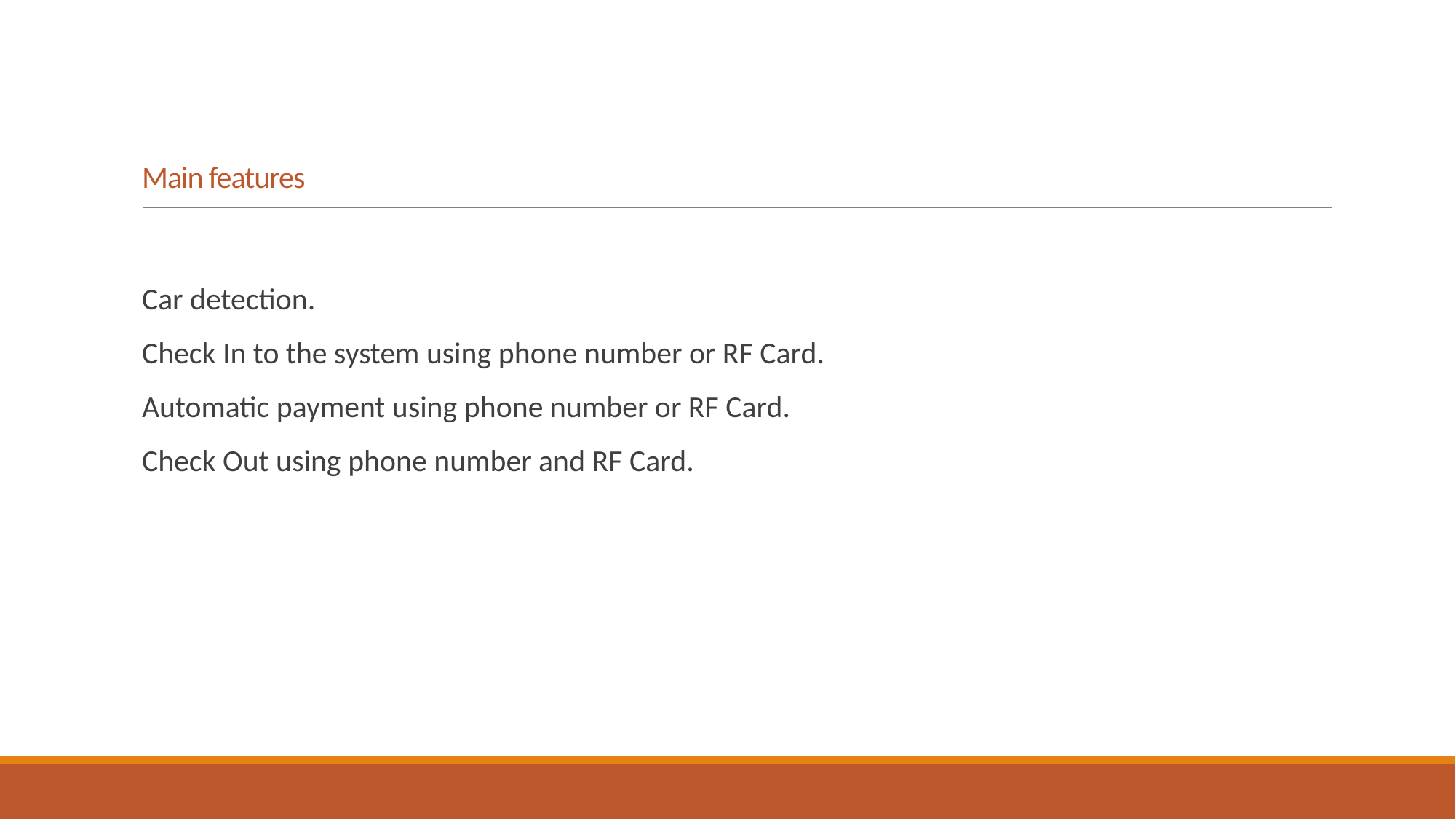

# Main features

Car detection.
Check In to the system using phone number or RF Card.
Automatic payment using phone number or RF Card.
Check Out using phone number and RF Card.